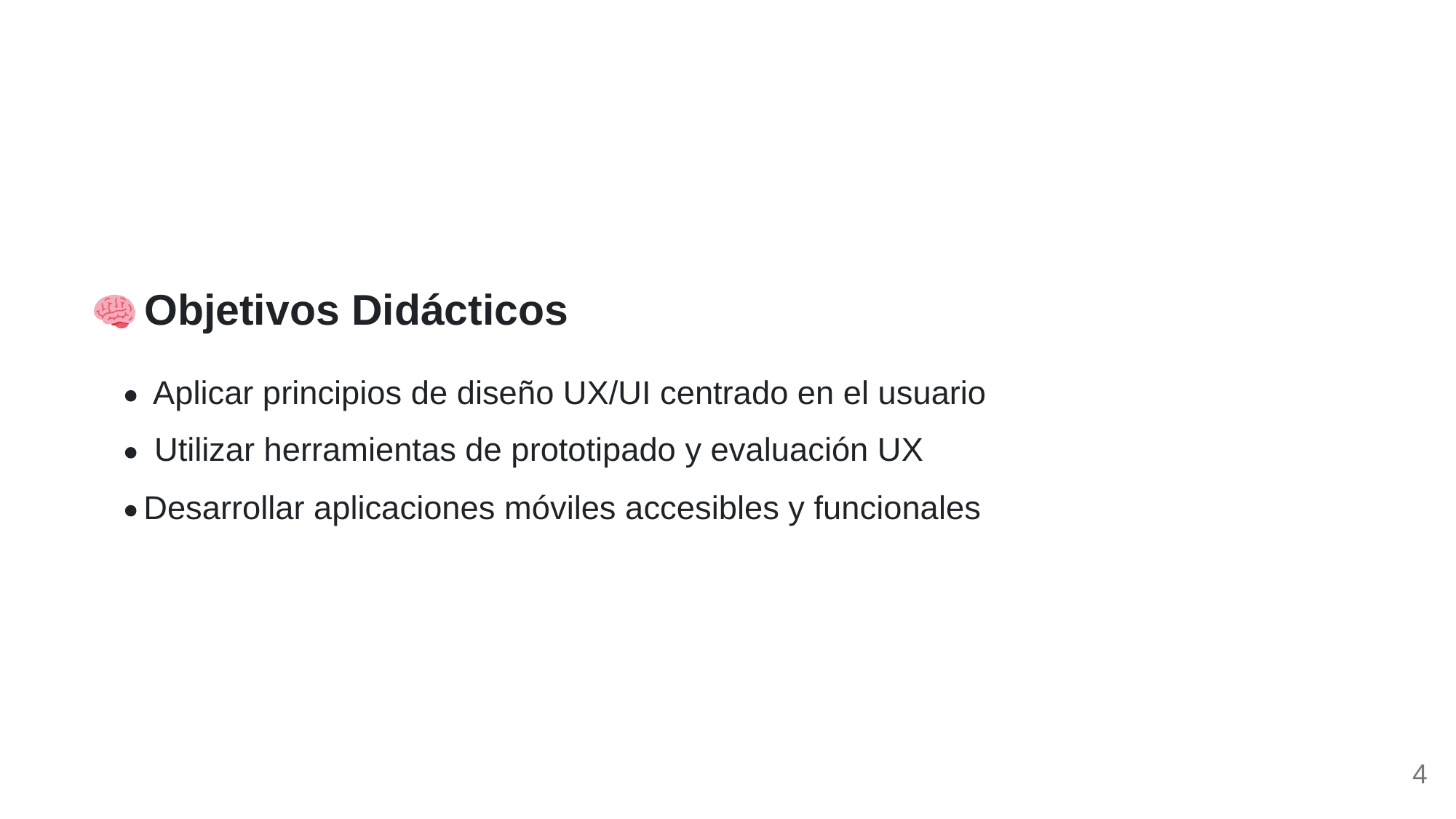

Objetivos Didácticos

Aplicar principios de diseño UX/UI centrado en el usuario

Utilizar herramientas de prototipado y evaluación UX

Desarrollar aplicaciones móviles accesibles y funcionales

4